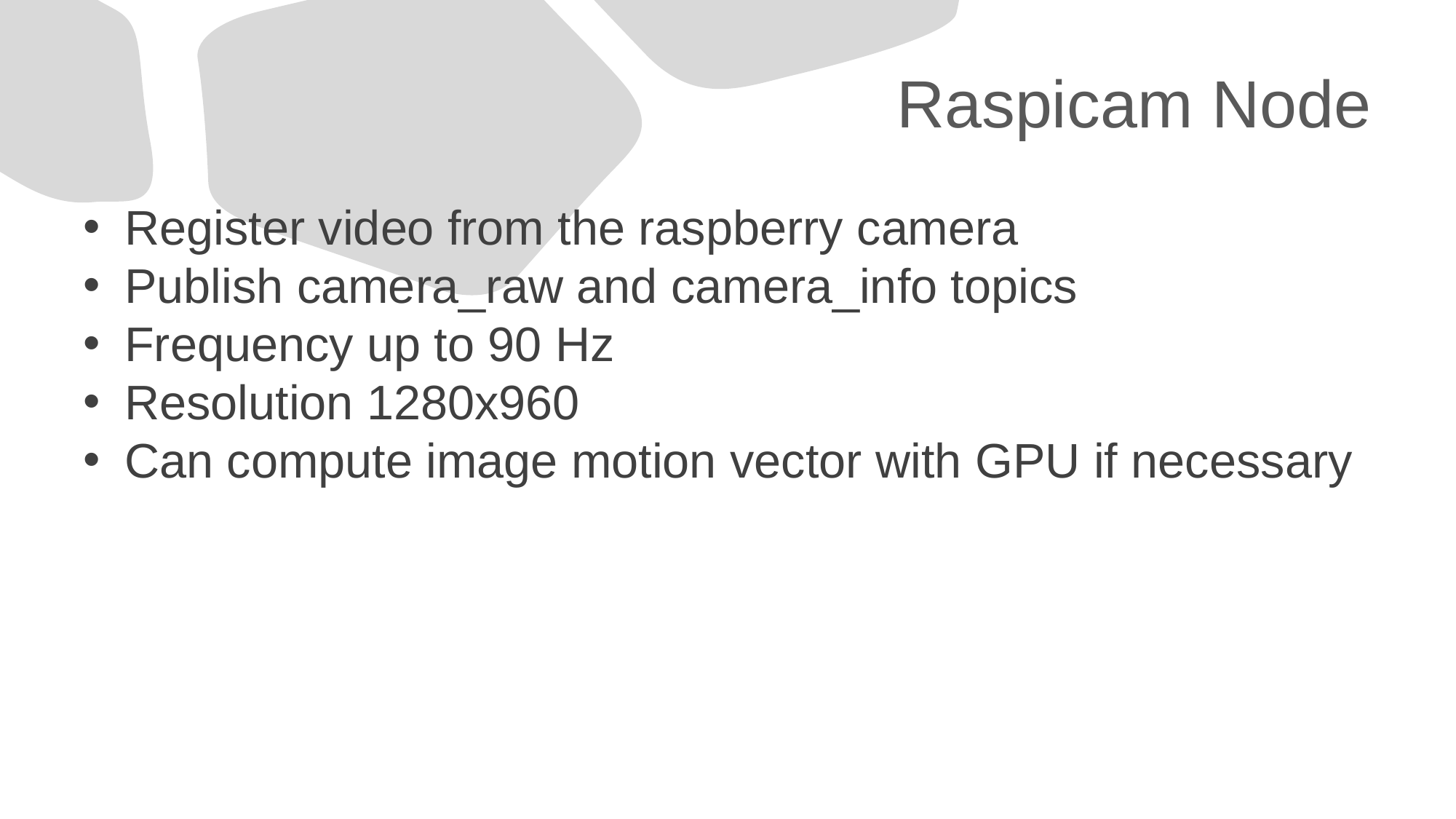

# Raspicam Node
Register video from the raspberry camera
Publish camera_raw and camera_info topics
Frequency up to 90 Hz
Resolution 1280x960
Can compute image motion vector with GPU if necessary